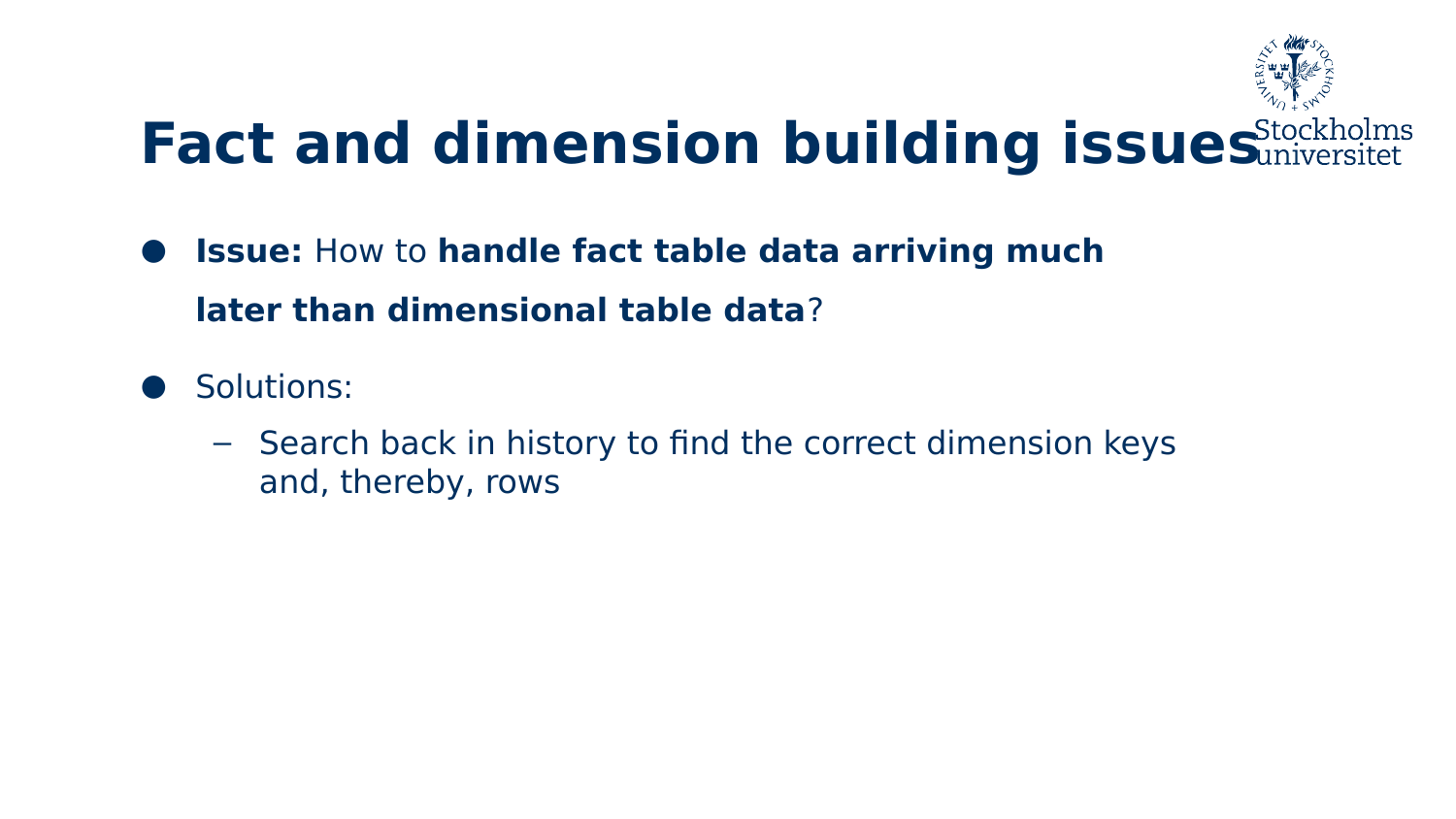

# Fact and dimension building issues
Issue: How to handle fact table data arriving much later than dimensional table data?
Solutions:
Search back in history to find the correct dimension keys and, thereby, rows